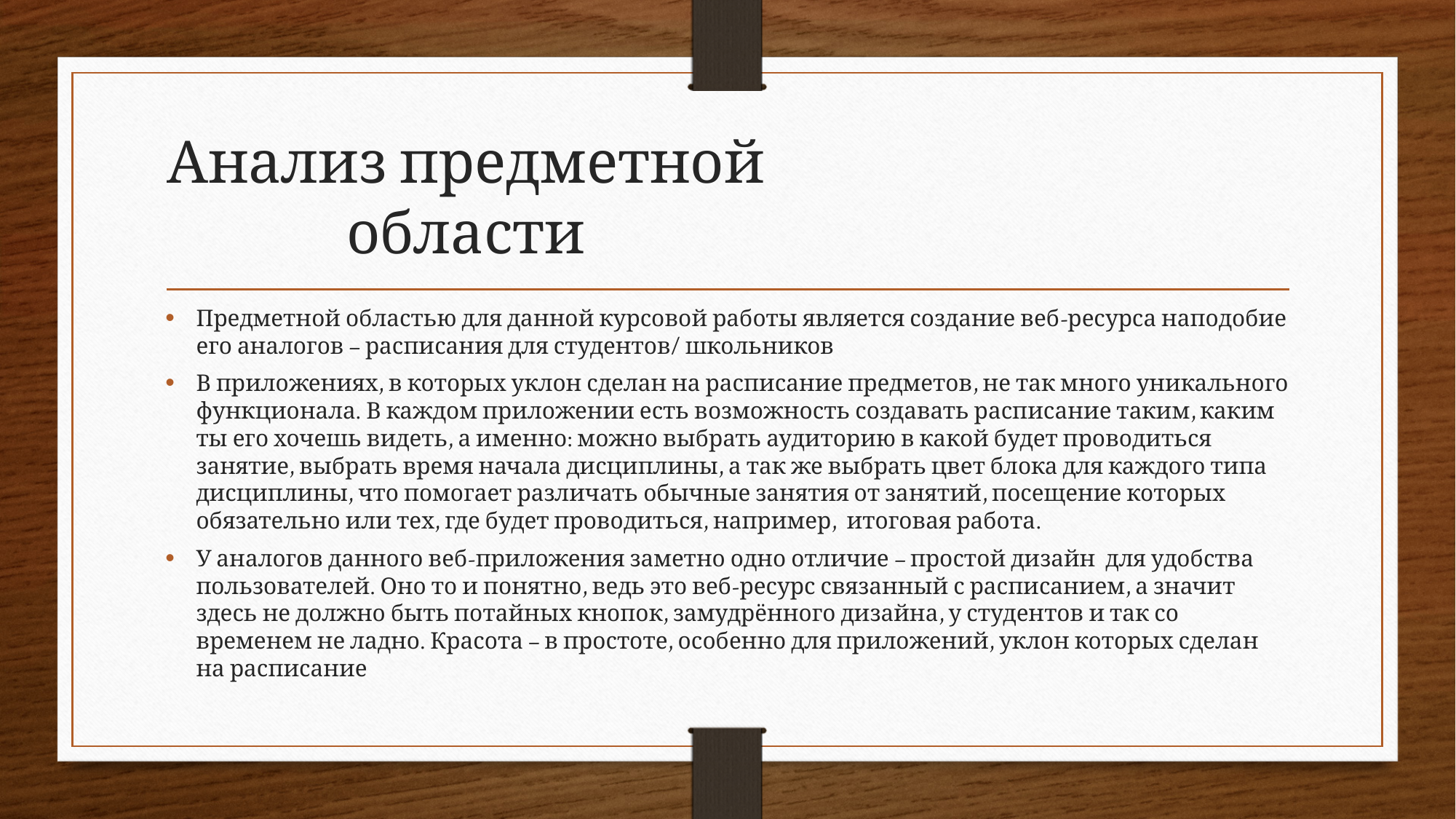

# Анализ предметной области
Предметной областью для данной курсовой работы является создание веб-ресурса наподобие его аналогов – расписания для студентов/ школьников
В приложениях, в которых уклон сделан на расписание предметов, не так много уникального функционала. В каждом приложении есть возможность создавать расписание таким, каким ты его хочешь видеть, а именно: можно выбрать аудиторию в какой будет проводиться занятие, выбрать время начала дисциплины, а так же выбрать цвет блока для каждого типа дисциплины, что помогает различать обычные занятия от занятий, посещение которых обязательно или тех, где будет проводиться, например,  итоговая работа.
У аналогов данного веб-приложения заметно одно отличие – простой дизайн  для удобства пользователей. Оно то и понятно, ведь это веб-ресурс связанный с расписанием, а значит здесь не должно быть потайных кнопок, замудрённого дизайна, у студентов и так со временем не ладно. Красота – в простоте, особенно для приложений, уклон которых сделан на расписание